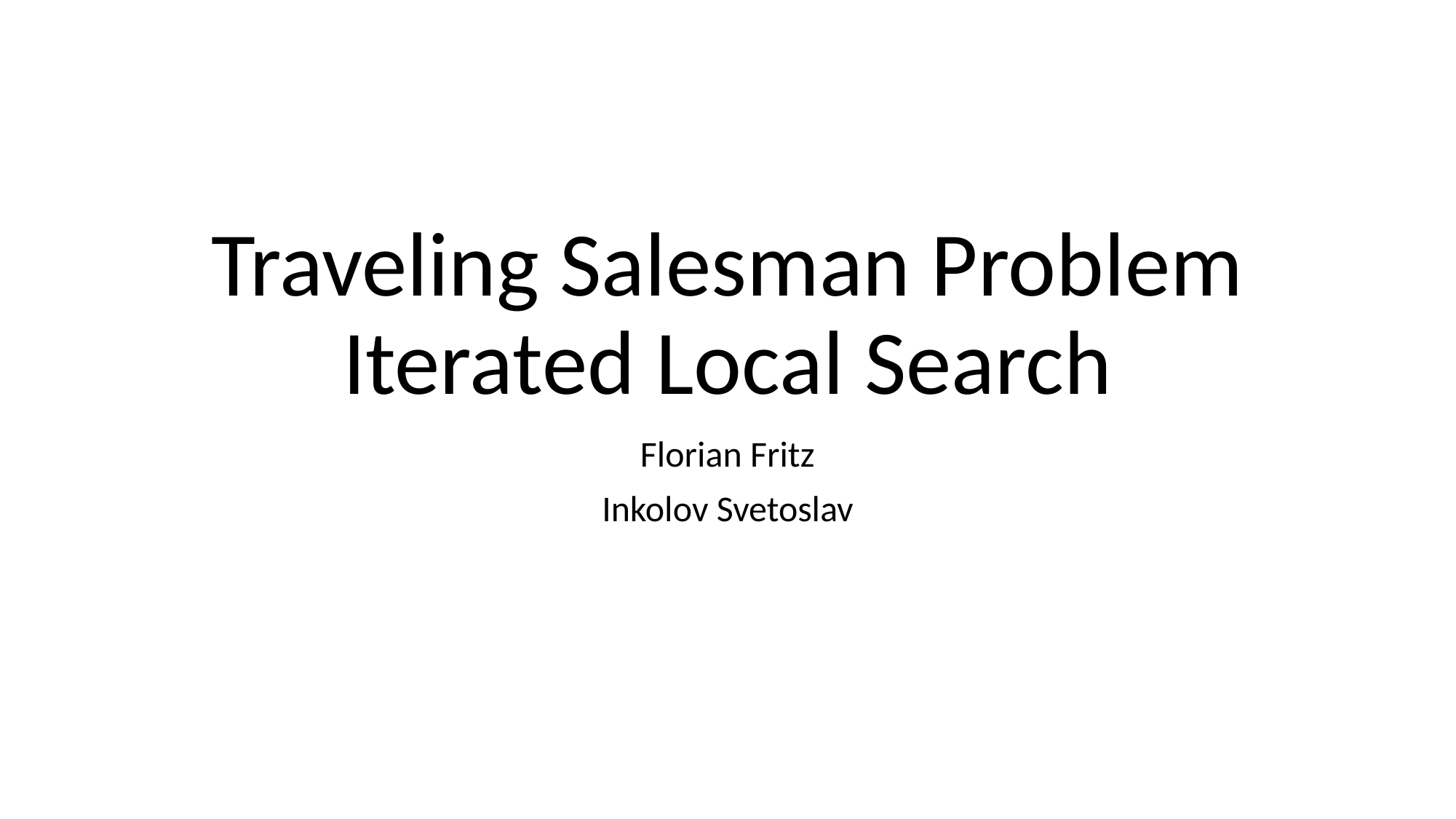

# Traveling Salesman Problem Iterated Local Search
Florian Fritz
Inkolov Svetoslav